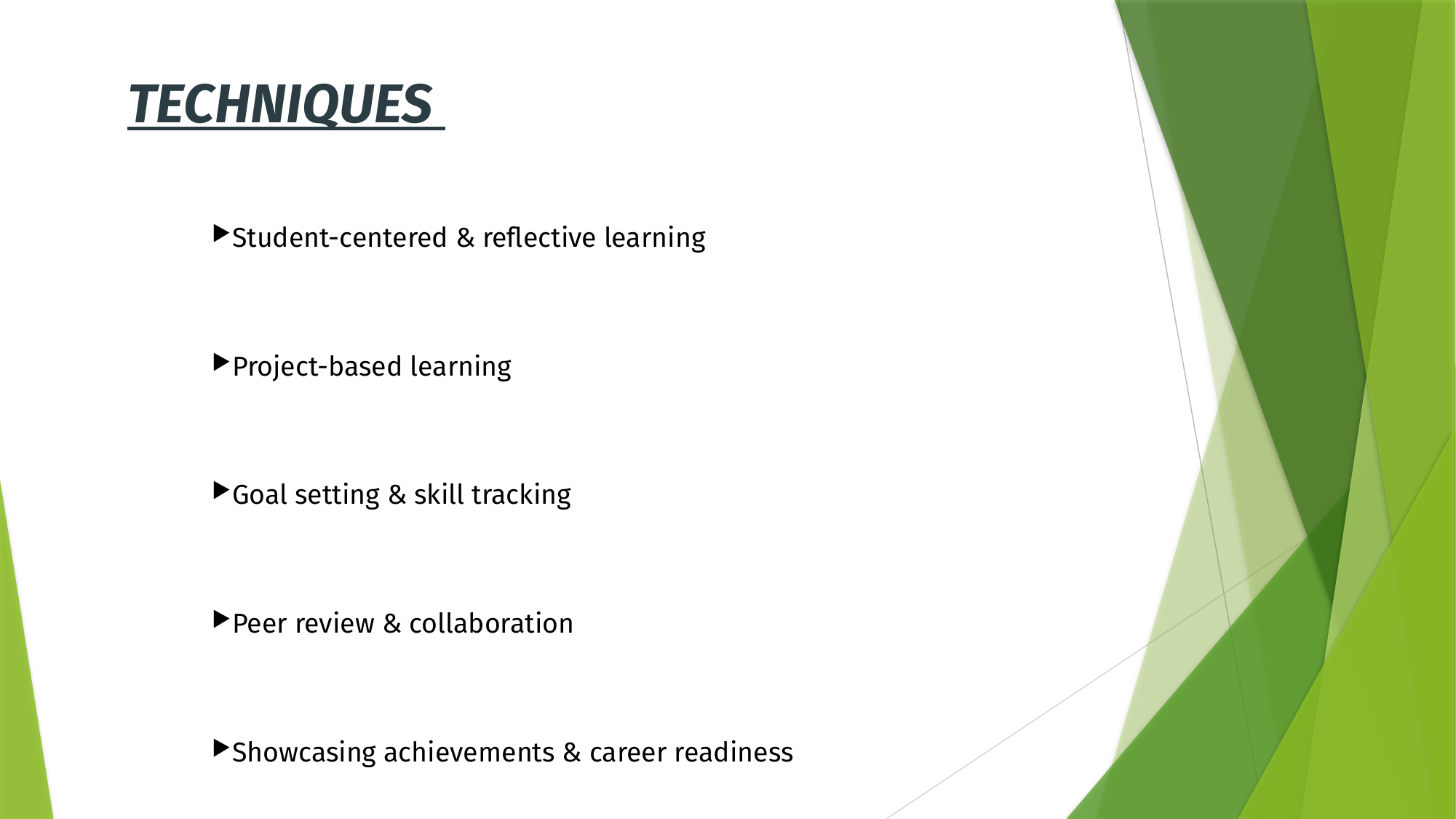

# TECHNIQUES

Student-centered & reflective learning

Project-based learning

Goal setting & skill tracking

Peer review & collaboration

Showcasing achievements & career readiness